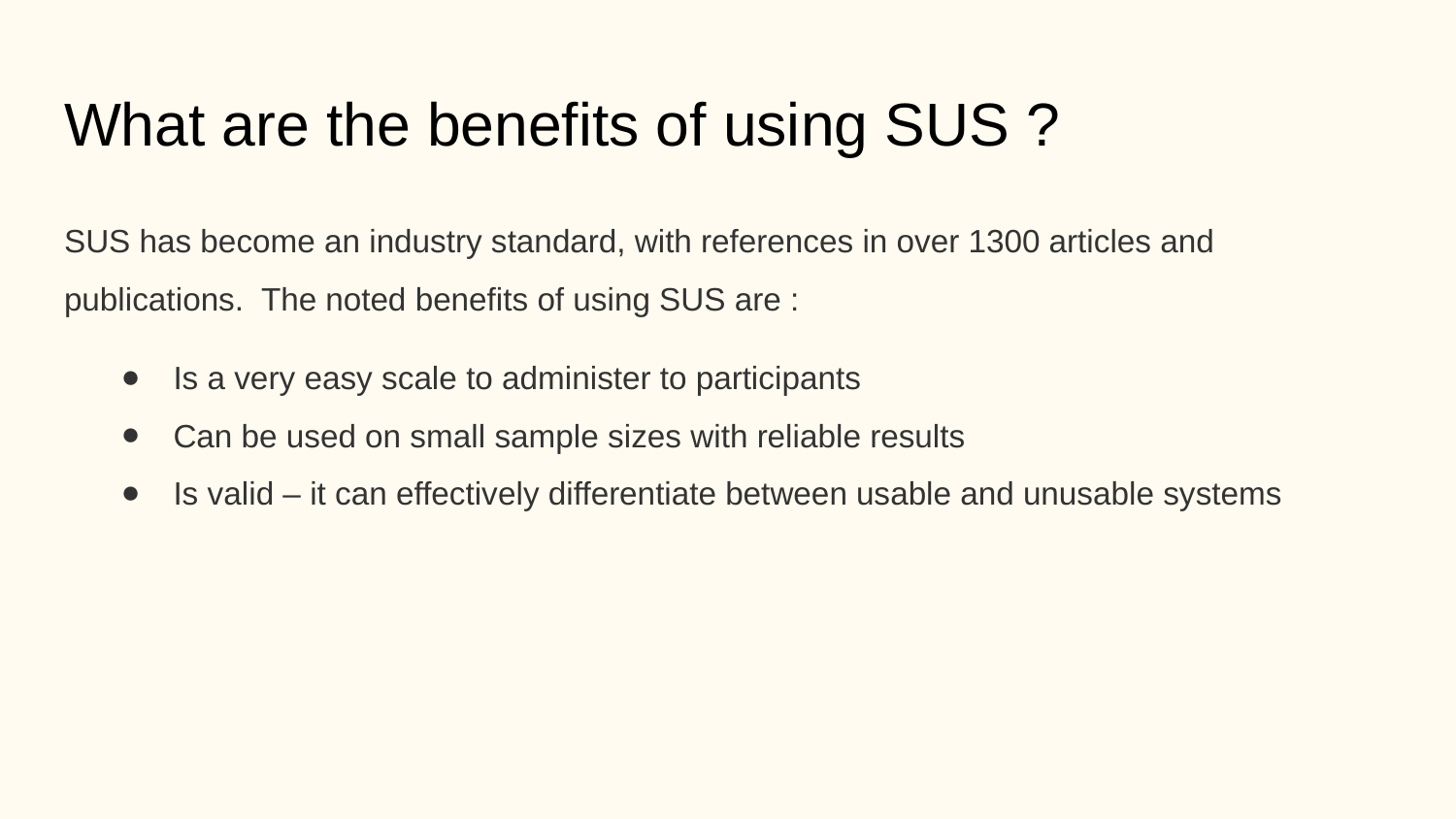

# What are the benefits of using SUS ?
SUS has become an industry standard, with references in over 1300 articles and publications.  The noted benefits of using SUS are :
Is a very easy scale to administer to participants
Can be used on small sample sizes with reliable results
Is valid – it can effectively differentiate between usable and unusable systems